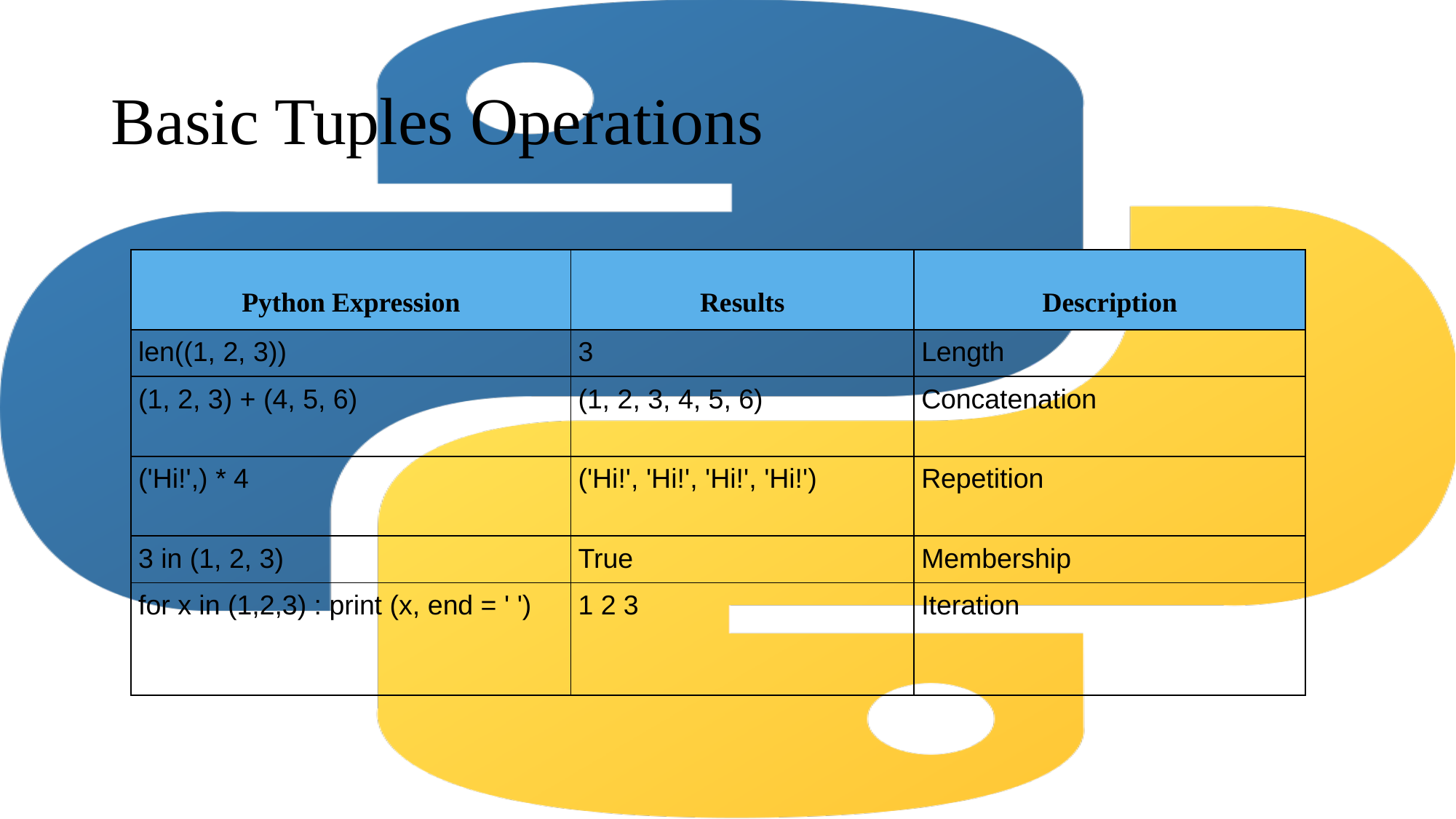

# Basic Tuples Operations
| Python Expression | Results | Description |
| --- | --- | --- |
| len((1, 2, 3)) | 3 | Length |
| (1, 2, 3) + (4, 5, 6) | (1, 2, 3, 4, 5, 6) | Concatenation |
| ('Hi!',) \* 4 | ('Hi!', 'Hi!', 'Hi!', 'Hi!') | Repetition |
| 3 in (1, 2, 3) | True | Membership |
| for x in (1,2,3) : print (x, end = ' ') | 1 2 3 | Iteration |